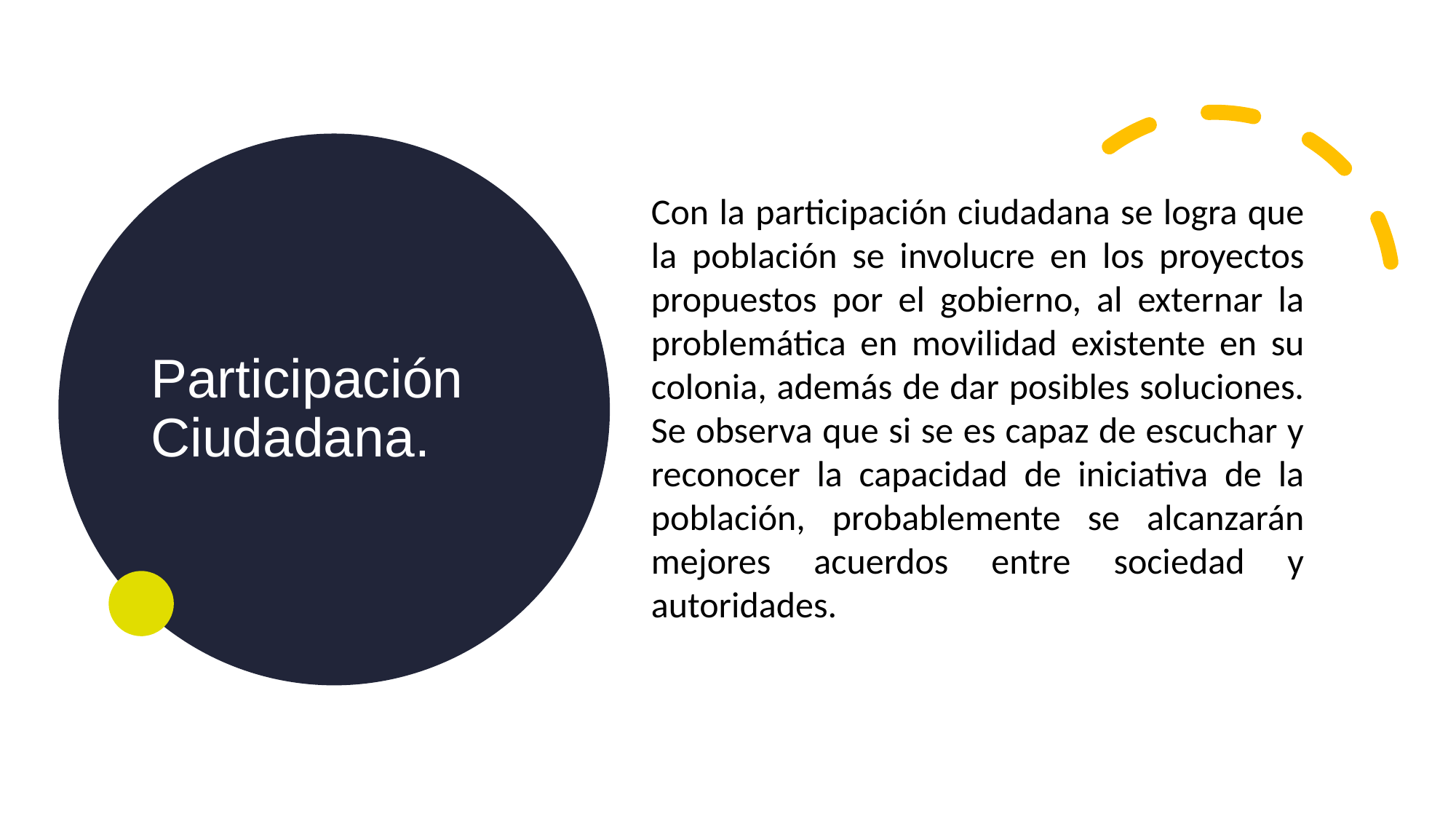

# Participación Ciudadana.
Con la participación ciudadana se logra que la población se involucre en los proyectos propuestos por el gobierno, al externar la problemática en movilidad existente en su colonia, además de dar posibles soluciones. Se observa que si se es capaz de escuchar y reconocer la capacidad de iniciativa de la población, probablemente se alcanzarán mejores acuerdos entre sociedad y autoridades.